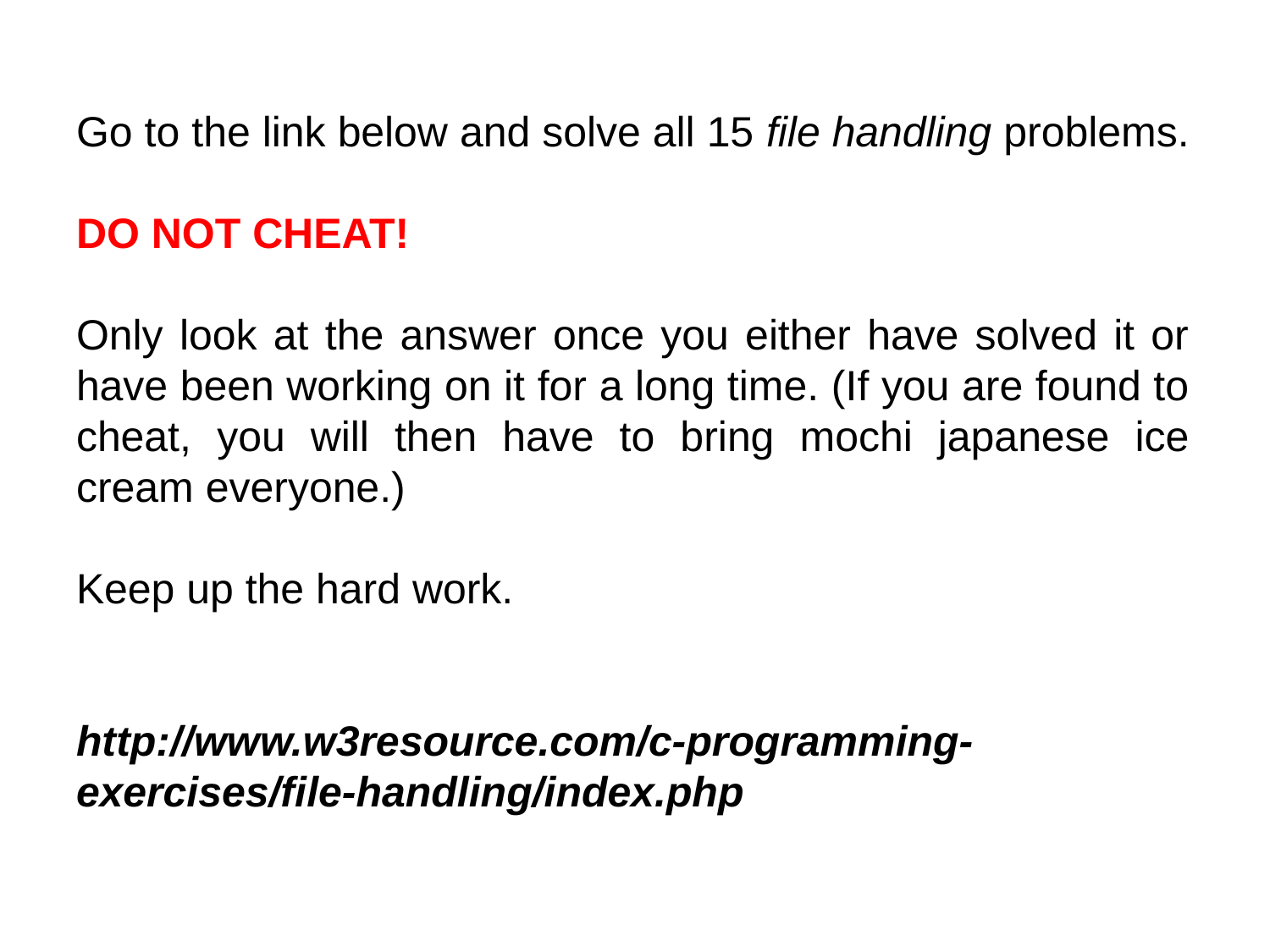

Go to the link below and solve all 15 file handling problems.

DO NOT CHEAT!

Only look at the answer once you either have solved it or have been working on it for a long time. (If you are found to cheat, you will then have to bring mochi japanese ice cream everyone.)

Keep up the hard work.

http://www.w3resource.com/c-programming-exercises/file-handling/index.php